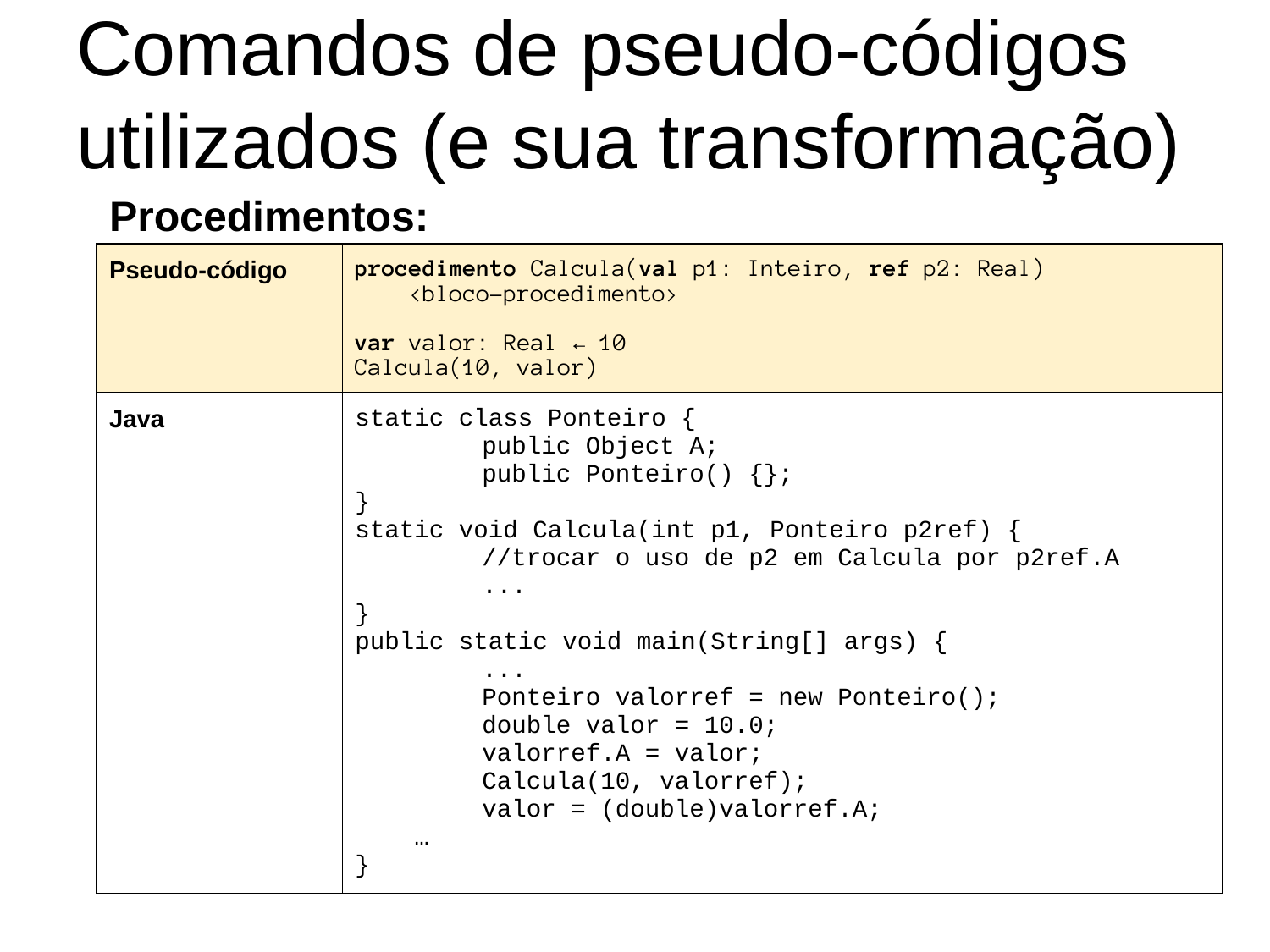

# Comandos de pseudo-códigos utilizados (e sua transformação)
Procedimentos:

| Pseudo-código | procedimento Calcula(val p1: Inteiro, ref p2: Real) <bloco-procedimento> var valor: Real ← 10 Calcula(10, valor) |
| --- | --- |
| Java | static class Ponteiro { public Object A; public Ponteiro() {}; } static void Calcula(int p1, Ponteiro p2ref) { //trocar o uso de p2 em Calcula por p2ref.A ... } public static void main(String[] args) { ... Ponteiro valorref = new Ponteiro(); double valor = 10.0; valorref.A = valor; Calcula(10, valorref); valor = (double)valorref.A; … } |